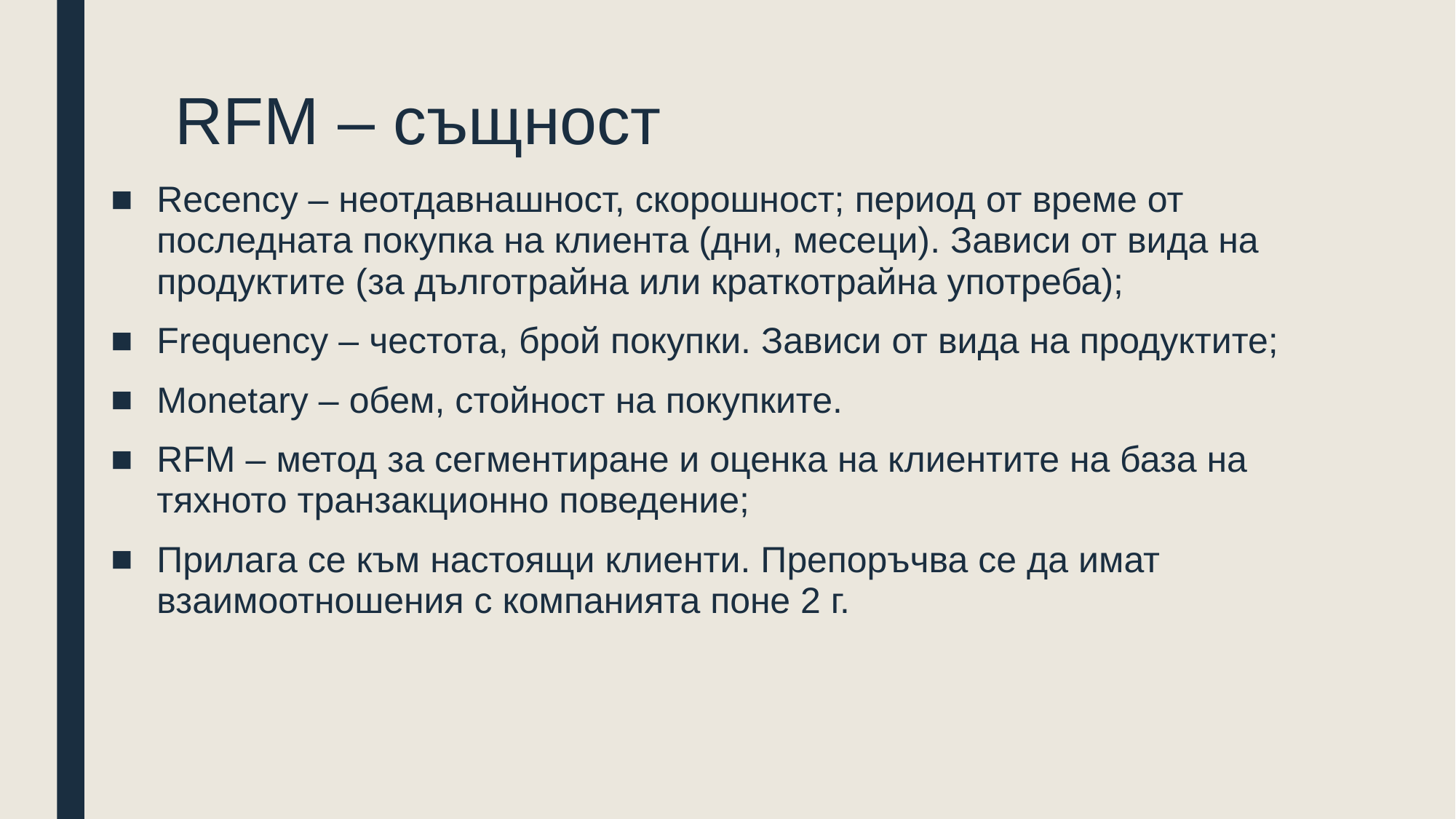

# RFM – същност
Recency – неотдавнашност, скорошност; период от време от последната покупка на клиента (дни, месеци). Зависи от вида на продуктите (за дълготрайна или краткотрайна употреба);
Frequency – честота, брой покупки. Зависи от вида на продуктите;
Monetary – обем, стойност на покупките.
RFM – метод за сегментиране и оценка на клиентите на база на тяхното транзакционно поведение;
Прилага се към настоящи клиенти. Препоръчва се да имат взаимоотношения с компанията поне 2 г.